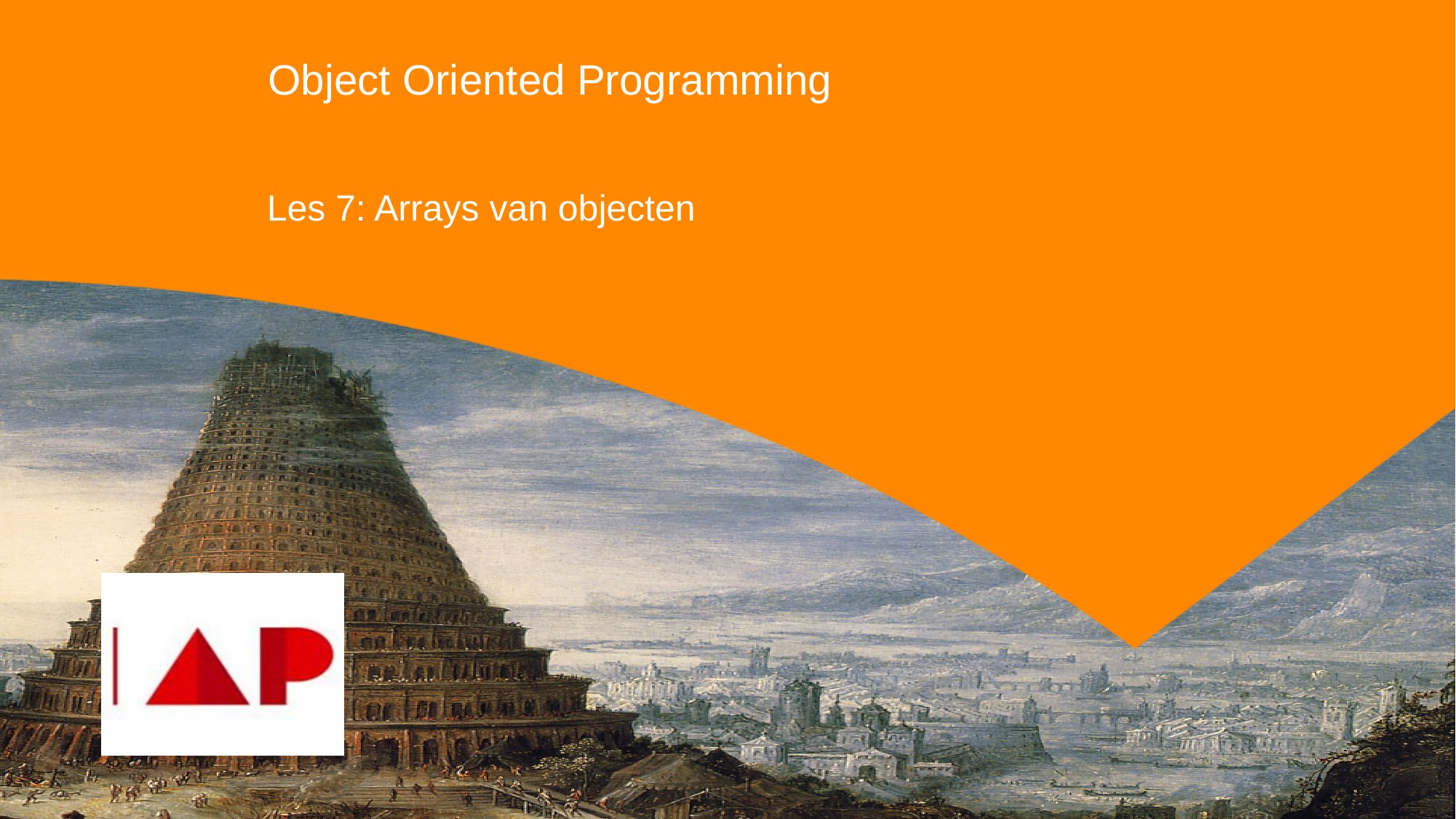

# Object Oriented Programming
Les 7: Arrays van objecten